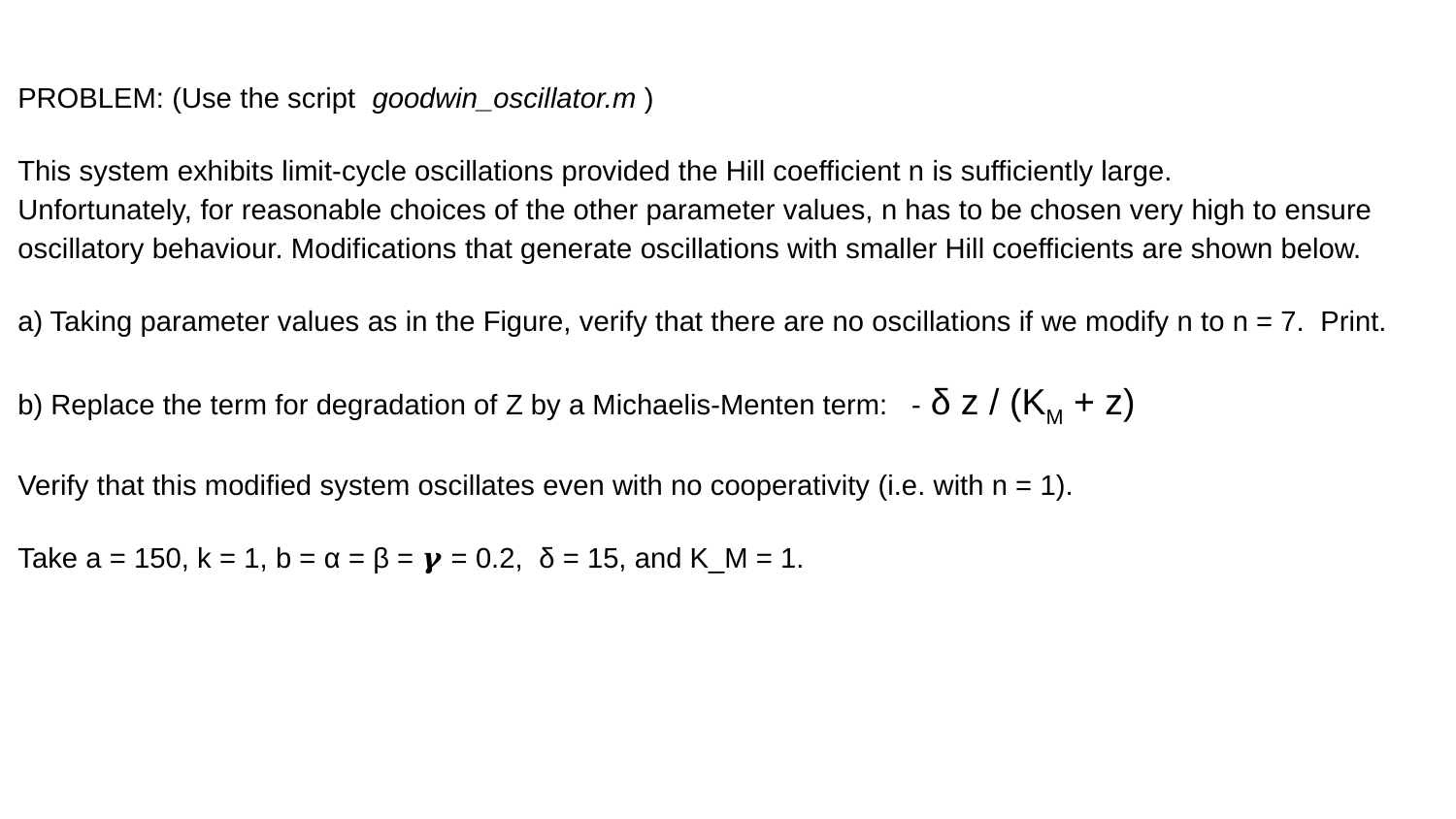

PROBLEM: (Use the script  goodwin_oscillator.m )

This system exhibits limit-cycle oscillations provided the Hill coefficient n is sufficiently large.
Unfortunately, for reasonable choices of the other parameter values, n has to be chosen very high to ensure oscillatory behaviour. Modifications that generate oscillations with smaller Hill coefficients are shown below.

a) Taking parameter values as in the Figure, verify that there are no oscillations if we modify n to n = 7.  Print.

b) Replace the term for degradation of Z by a Michaelis-Menten term:   - δ z / (KM + z)

Verify that this modified system oscillates even with no cooperativity (i.e. with n = 1).

Take a = 150, k = 1, b = α = β = 𝜸 = 0.2,  δ = 15, and K_M = 1.